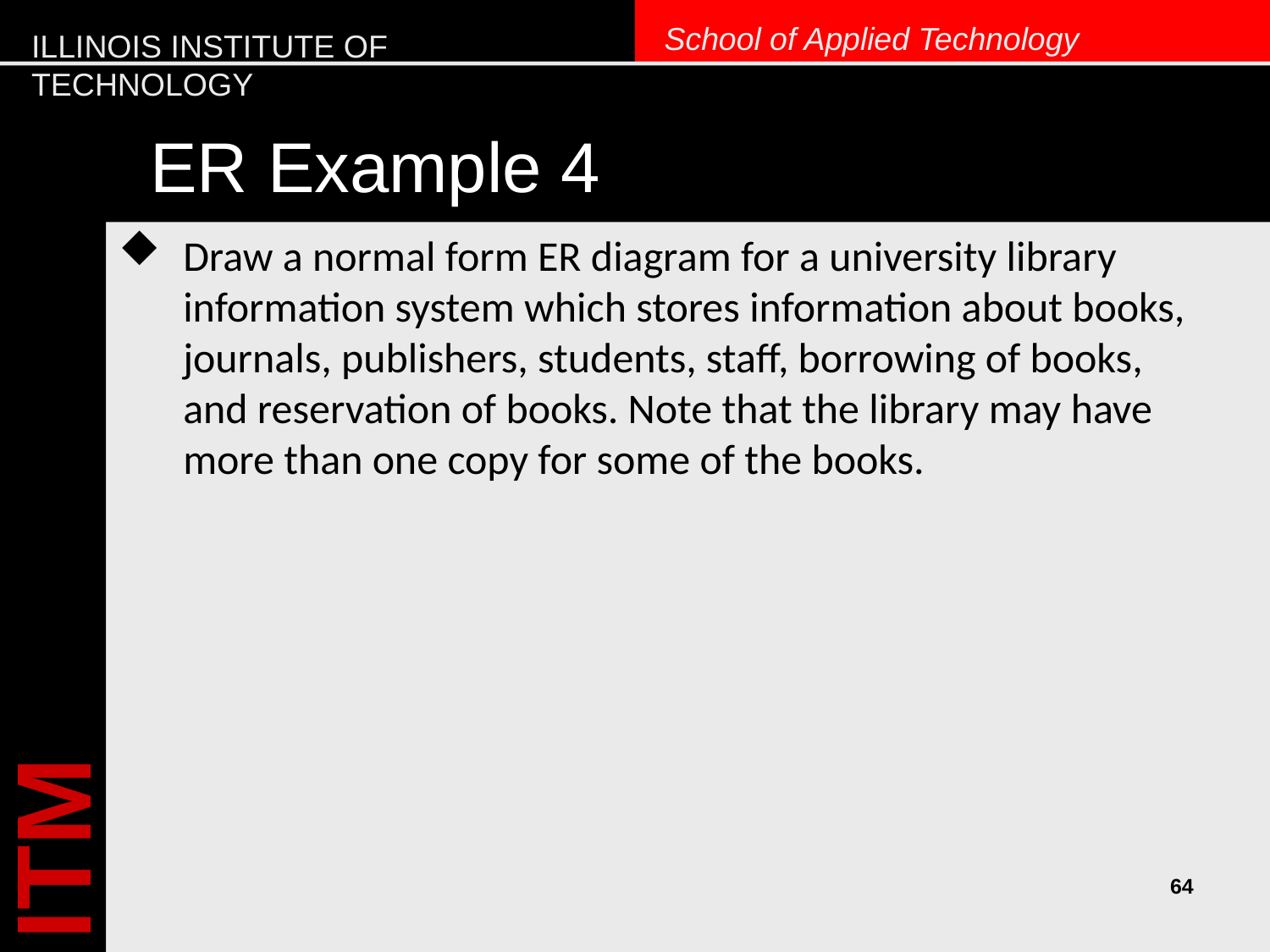

# ER Example 4
Draw a normal form ER diagram for a university library information system which stores information about books, journals, publishers, students, staff, borrowing of books, and reservation of books. Note that the library may have more than one copy for some of the books.

64